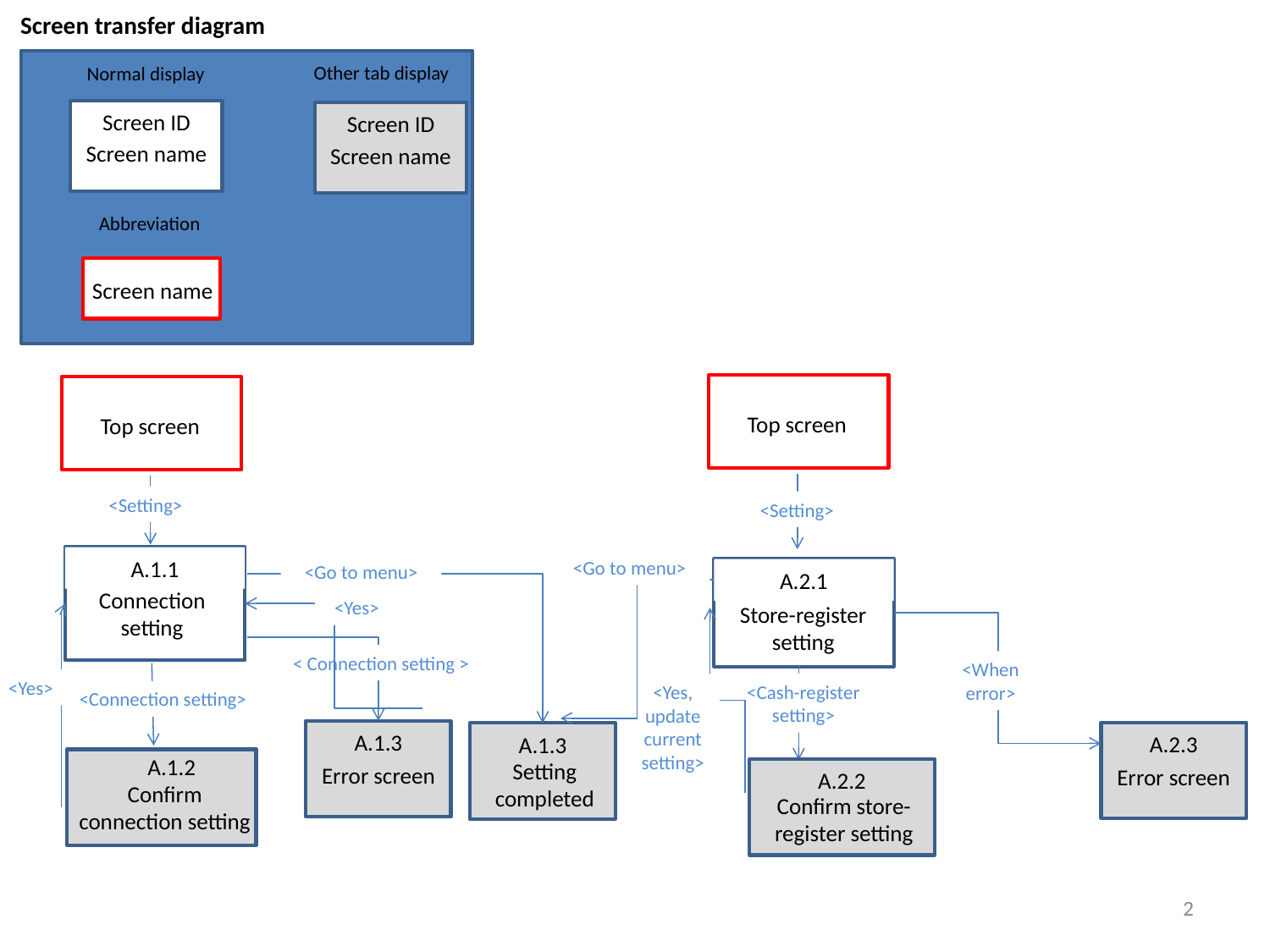

Screen transfer diagram

Other tab display
Normal display

Screen ID
Screen name

Screen ID
Screen name
Abbreviation

Screen name

Top screen

Top screen
<Setting>
<Setting>

A.1.1
Connection setting
<Go to menu>
<Go to menu>

A.2.1
Store-register setting
<Yes>
< Connection setting >
<When error>
<Connection setting>
<Cash-register setting>
<Yes>
<Yes, update current setting>

A.1.3
Error screen

A.2.3
Error screen

A.1.3
Setting completed
A.1.2

Confirm connection setting

A.2.2
Confirm store-register setting
2